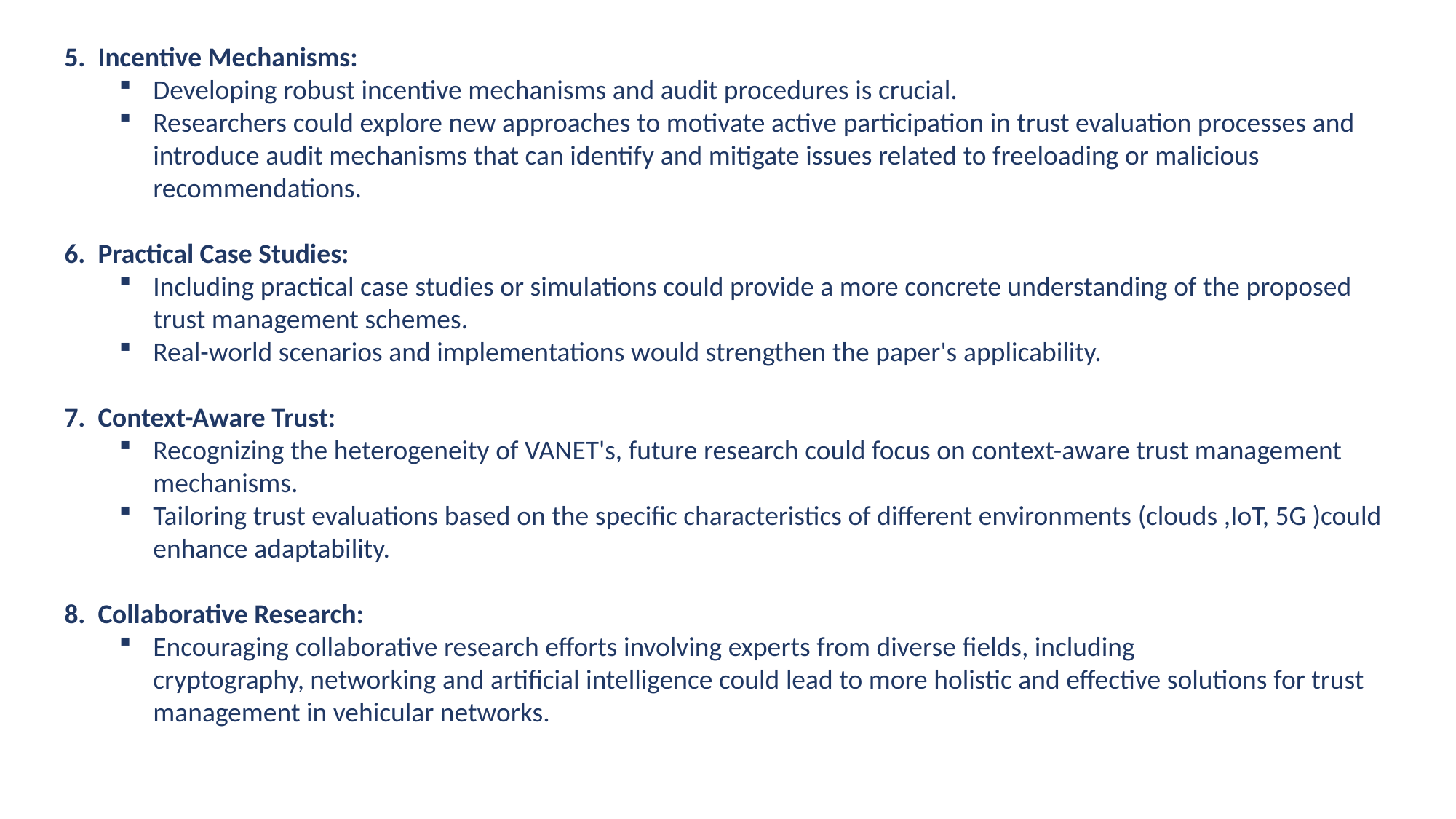

5.  Incentive Mechanisms:
Developing robust incentive mechanisms and audit procedures is crucial.
Researchers could explore new approaches to motivate active participation in trust evaluation processes and introduce audit mechanisms that can identify and mitigate issues related to freeloading or malicious recommendations.
6.  Practical Case Studies:
Including practical case studies or simulations could provide a more concrete understanding of the proposed trust management schemes.
Real-world scenarios and implementations would strengthen the paper's applicability.

7.  Context-Aware Trust:
Recognizing the heterogeneity of VANET's, future research could focus on context-aware trust management mechanisms.
Tailoring trust evaluations based on the specific characteristics of different environments (clouds ,IoT, 5G )could enhance adaptability.
8.  Collaborative Research:
Encouraging collaborative research efforts involving experts from diverse fields, including cryptography, networking and artificial intelligence could lead to more holistic and effective solutions for trust management in vehicular networks.